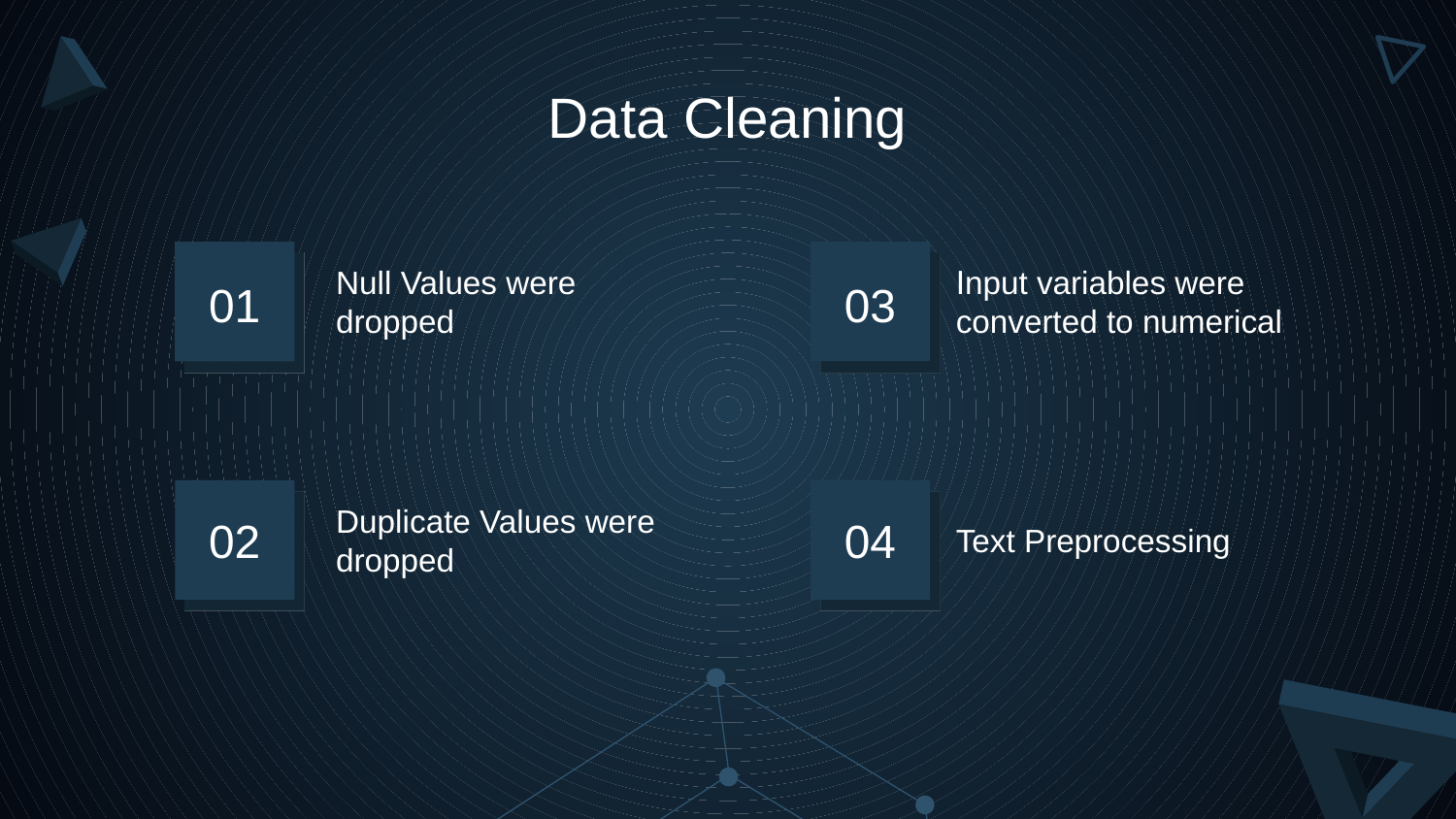

Data Cleaning

Null Values were dropped
Input variables were converted to numerical
# 01
03

Duplicate Values were dropped
Text Preprocessing
02
04